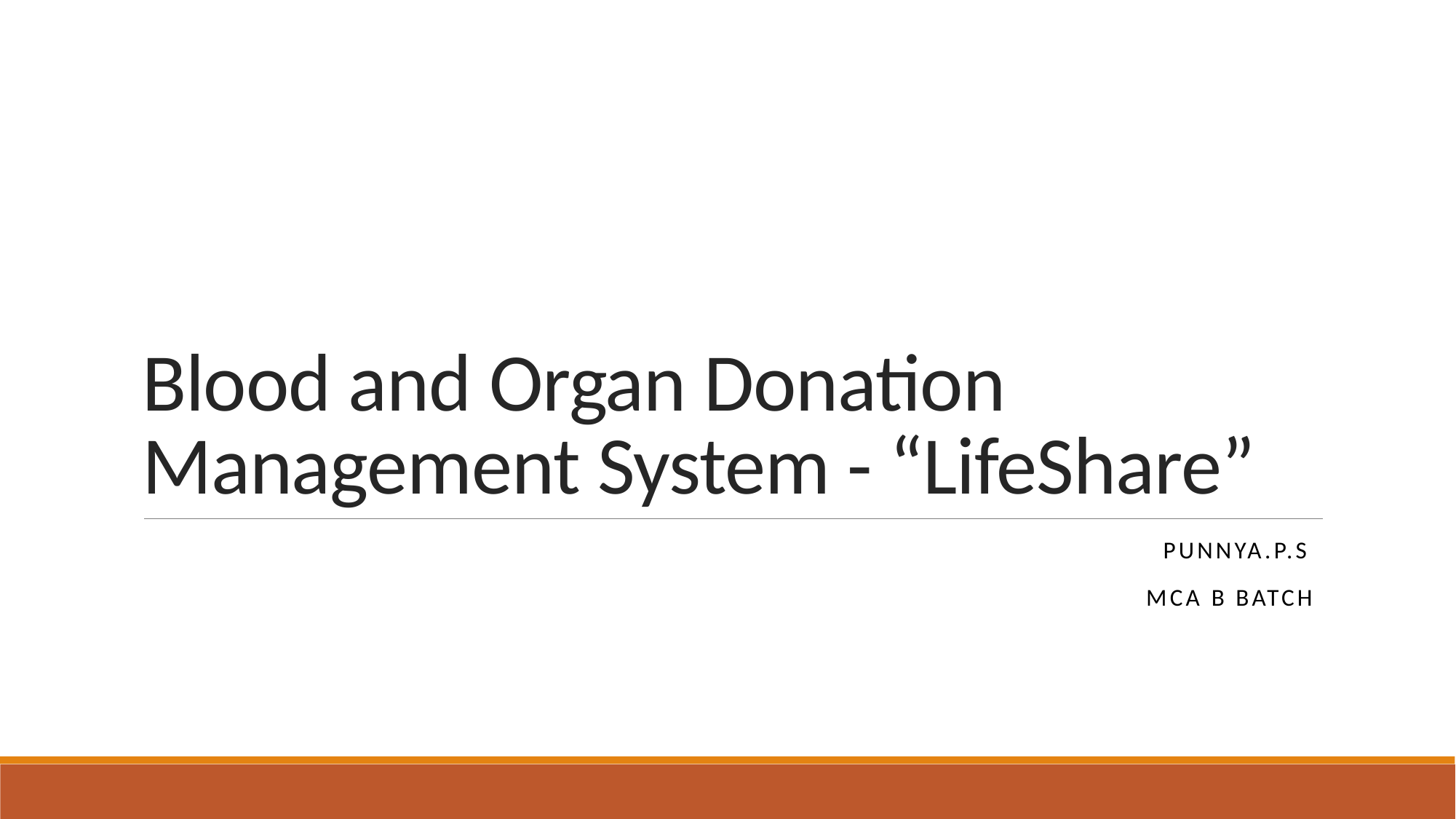

# Blood and Organ Donation Management System - “LifeShare”
                                                                                                                        punnya.p.s
                                                                                                                      mca b batch